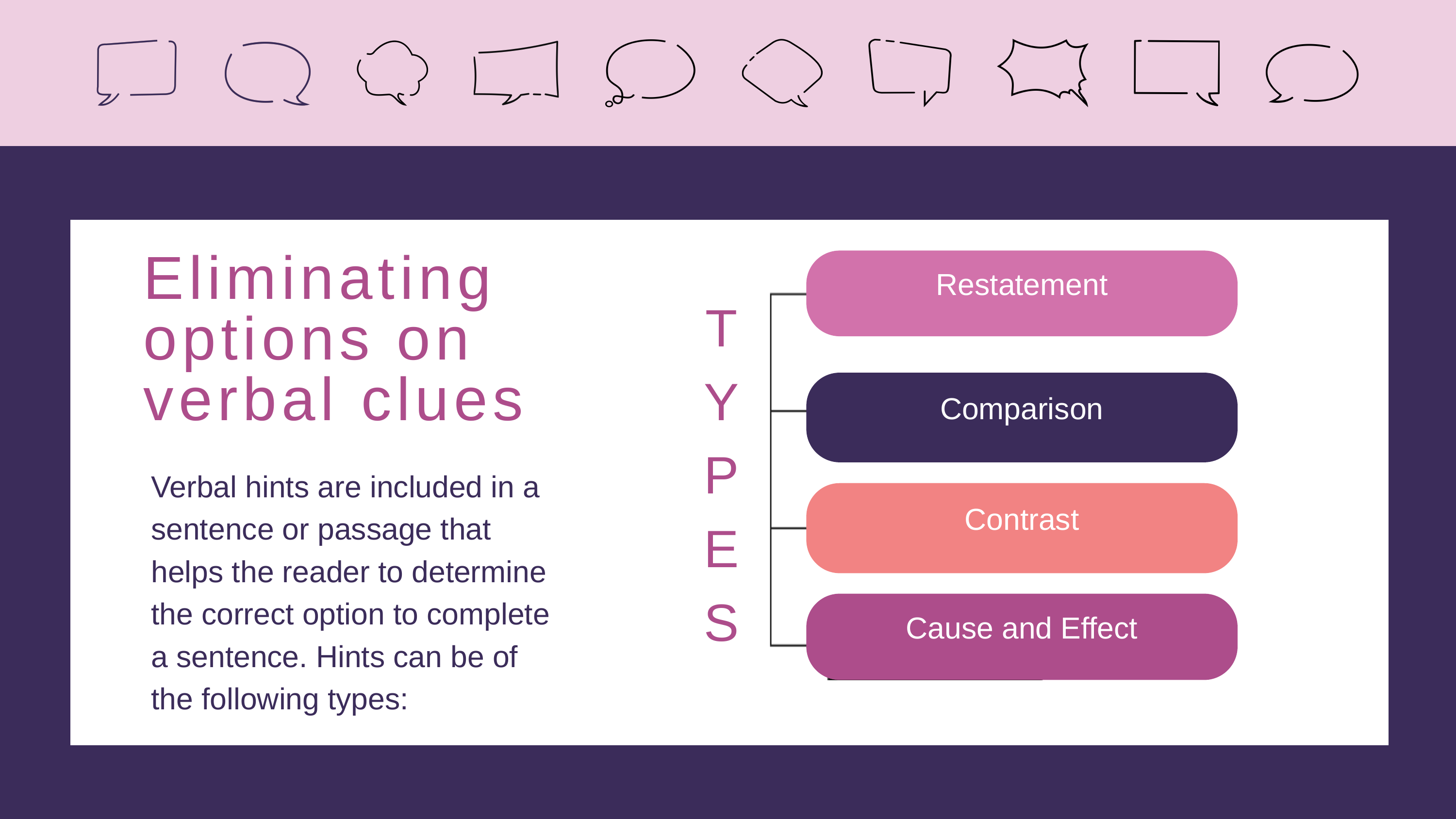

Eliminating options on verbal clues

Restatement

TYPES

Comparison
Verbal hints are included in a sentence or passage that helps the reader to determine the correct option to complete a sentence. Hints can be of the following types:

Contrast

Cause and Effect